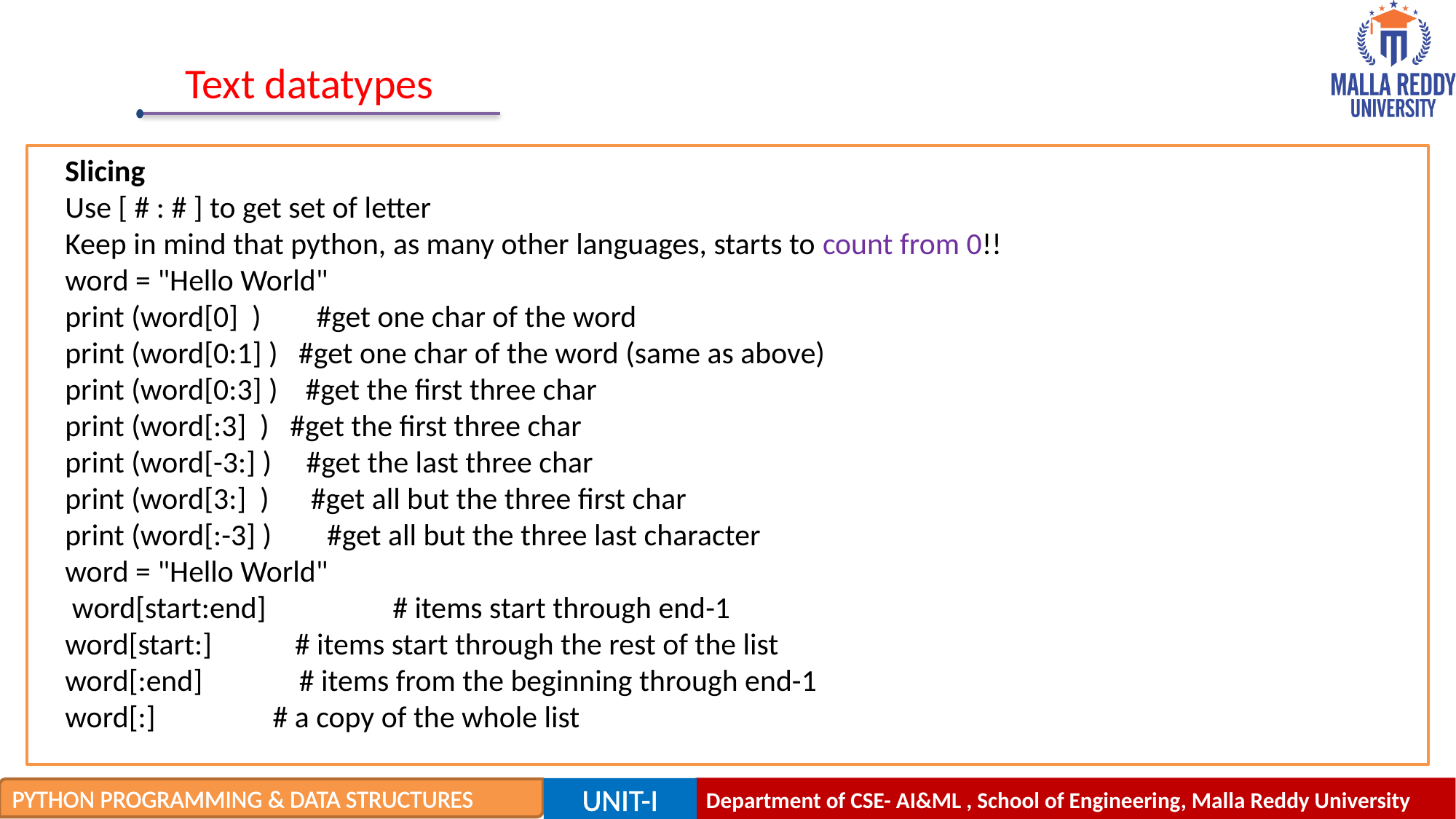

# Text datatypes

Slicing
Use [ # : # ] to get set of letter
Keep in mind that python, as many other languages, starts to count from 0!!
word = "Hello World"
print (word[0]  )        #get one char of the word
print (word[0:1] )   #get one char of the word (same as above)
print (word[0:3] )    #get the first three char
print (word[:3]  )   #get the first three char
print (word[-3:] )     #get the last three char
print (word[3:]  )      #get all but the three first char
print (word[:-3] )        #get all but the three last character
word = "Hello World"
 word[start:end]    	# items start through end-1
word[start:]            # items start through the rest of the list
word[:end]              # items from the beginning through end-1
word[:]                 # a copy of the whole list